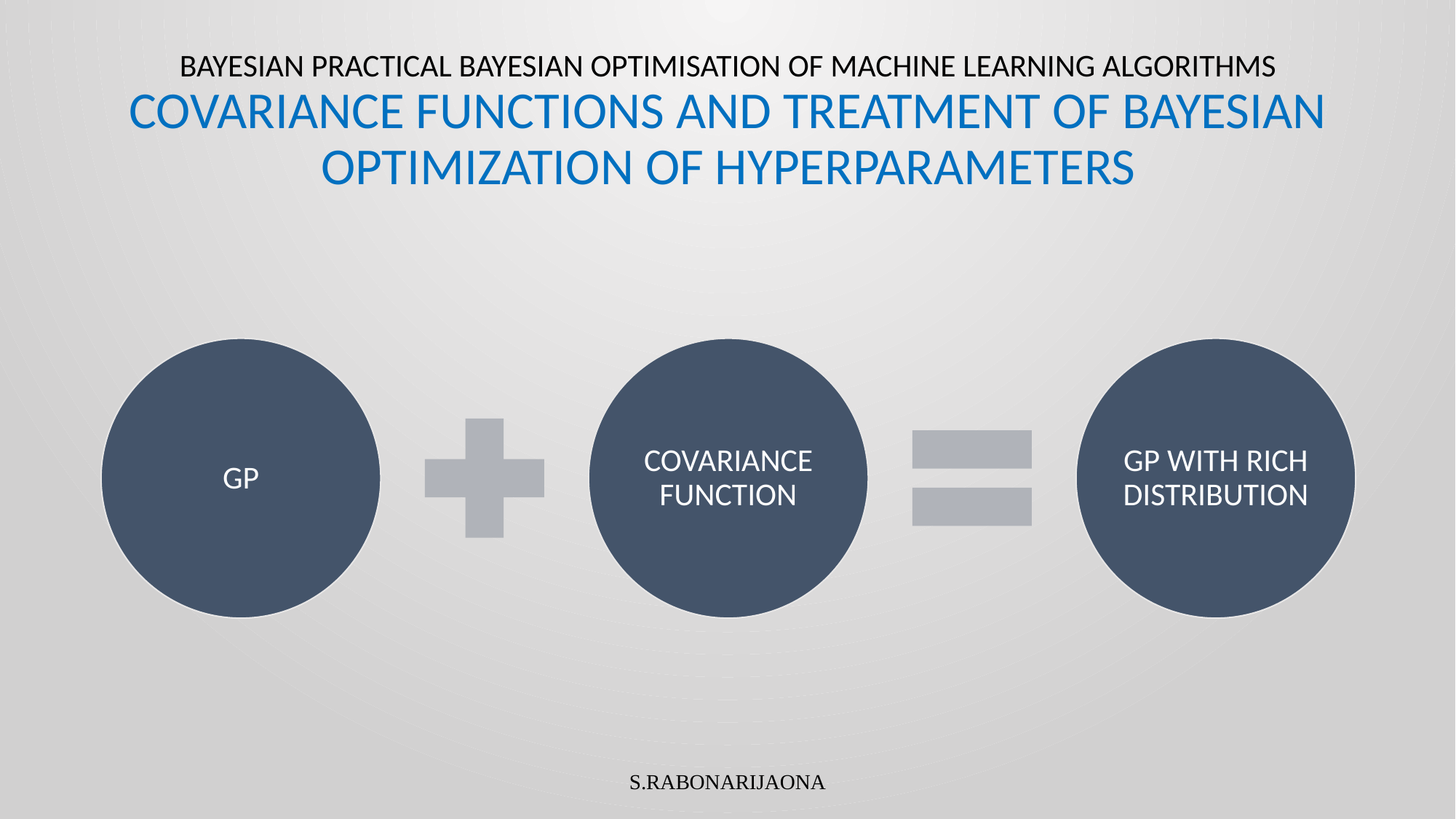

# BAYESIAN PRACTICAL BAYESIAN OPTIMISATION OF MACHINE LEARNING ALGORITHMS COVARIANCE FUNCTIONS AND TREATMENT OF BAYESIAN OPTIMIZATION OF HYPERPARAMETERS
GP

COVARIANCE FUNCTION

GP WITH RICH DISTRIBUTION
S.RABONARIJAONA